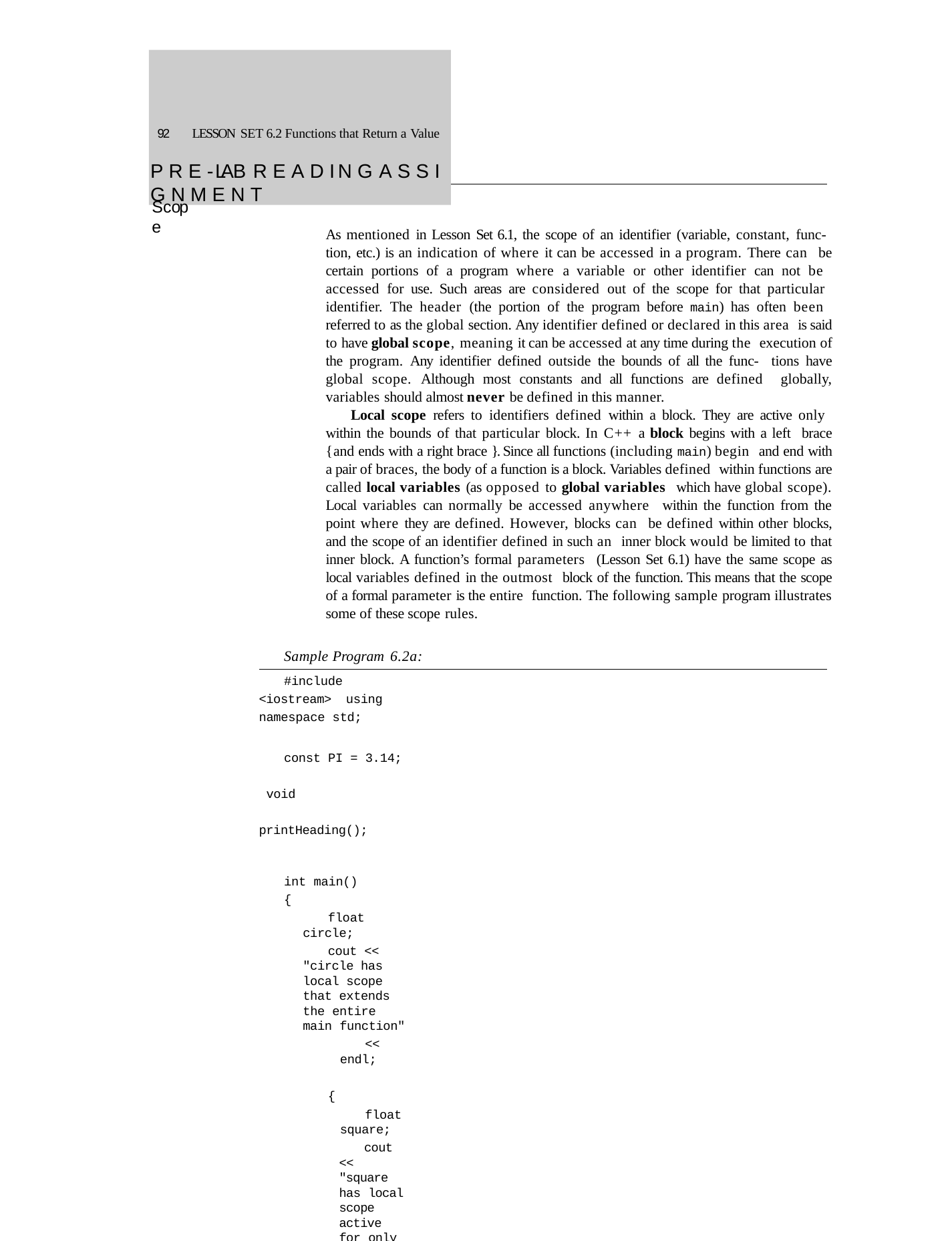

92	LESSON SET 6.2 Functions that Return a Value

P R E - LA B R E A D I N G A S S I G N M E N T

Scope
As mentioned in Lesson Set 6.1, the scope of an identifier (variable, constant, func-  tion, etc.) is an indication of where it can be accessed in a program. There can  be certain portions of a program where a variable or other identifier can not be  accessed for use. Such areas are considered out of the scope for that particular  identifier. The header (the portion of the program before main) has often been  referred to as the global section. Any identifier defined or declared in this area  is said to have global scope, meaning it can be accessed at any time during the  execution of the program. Any identifier defined outside the bounds of all the func-  tions have global scope. Although most constants and all functions are defined  globally, variables should almost never be defined in this manner.
Local scope refers to identifiers defined within a block. They are active only  within the bounds of that particular block. In C++ a block begins with a left  brace { and ends with a right brace }. Since all functions (including main) begin  and end with a pair of braces, the body of a function is a block. Variables defined  within functions are called local variables (as opposed to global variables  which have global scope). Local variables can normally be accessed anywhere  within the function from the point where they are defined. However, blocks can  be defined within other blocks, and the scope of an identifier defined in such an  inner block would be limited to that inner block. A function’s formal parameters  (Lesson Set 6.1) have the same scope as local variables defined in the outmost  block of the function. This means that the scope of a formal parameter is the entire  function. The following sample program illustrates some of these scope rules.

Sample Program 6.2a:
#include <iostream>  using namespace std;
const PI = 3.14;  void printHeading();

int main()
{
float circle;
cout << "circle has local scope that extends the entire main function"
<< endl;

{
float square;
cout << "square has local scope active for only a portion of main."
<< endl;
cout << "Both square and circle can be accessed here "
<< "as well as the global constant PI." << endl;
}